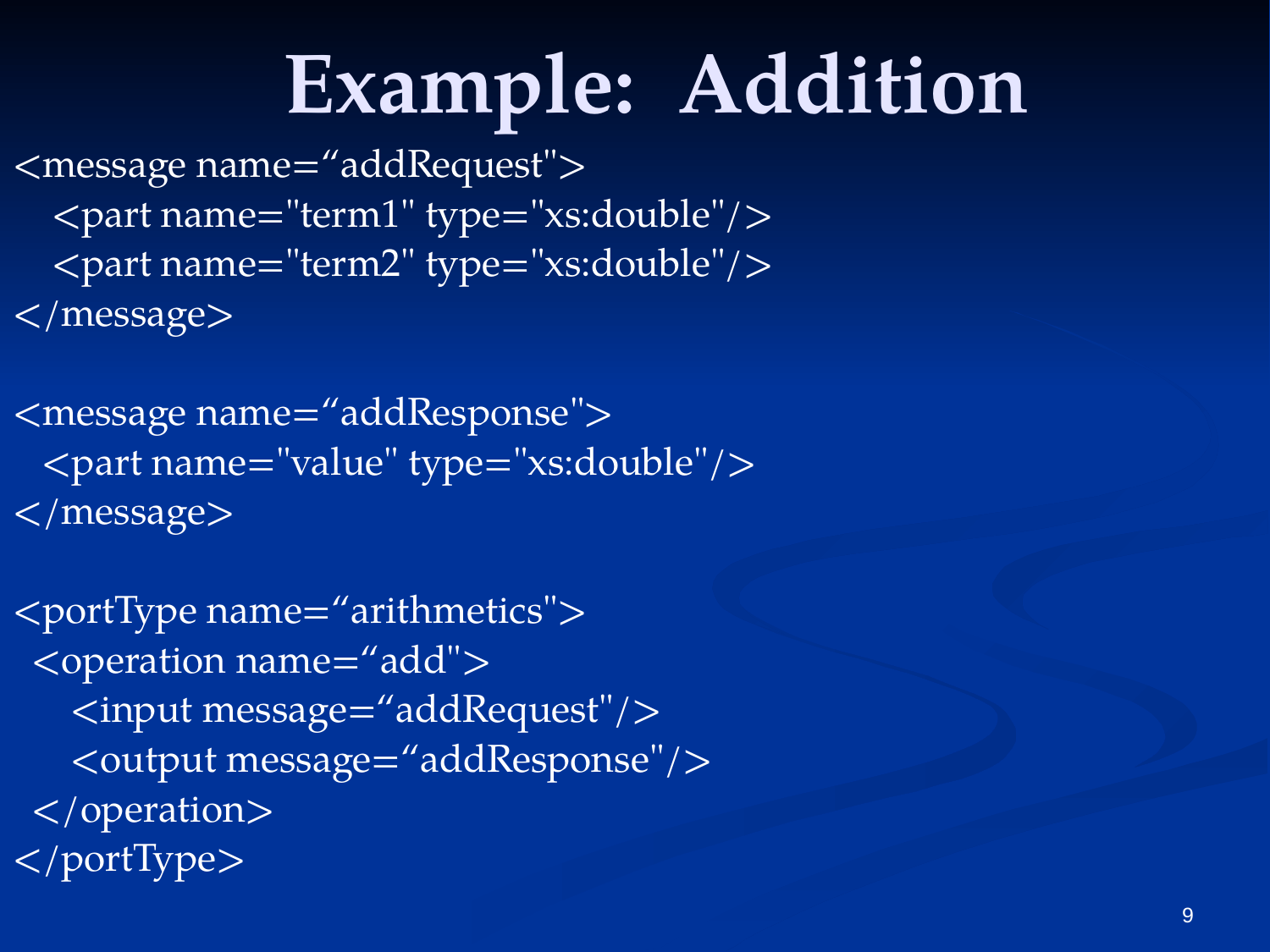

# Example:  Addition
<message name=“addRequest">
    <part name="term1" type="xs:double"/>
    <part name="term2" type="xs:double"/>
</message>

<message name=“addResponse">
   <part name="value" type="xs:double"/>
</message>

<portType name=“arithmetics">
  <operation name=“add">
      <input message=“addRequest"/>
      <output message=“addResponse"/>
  </operation>
</portType>

9